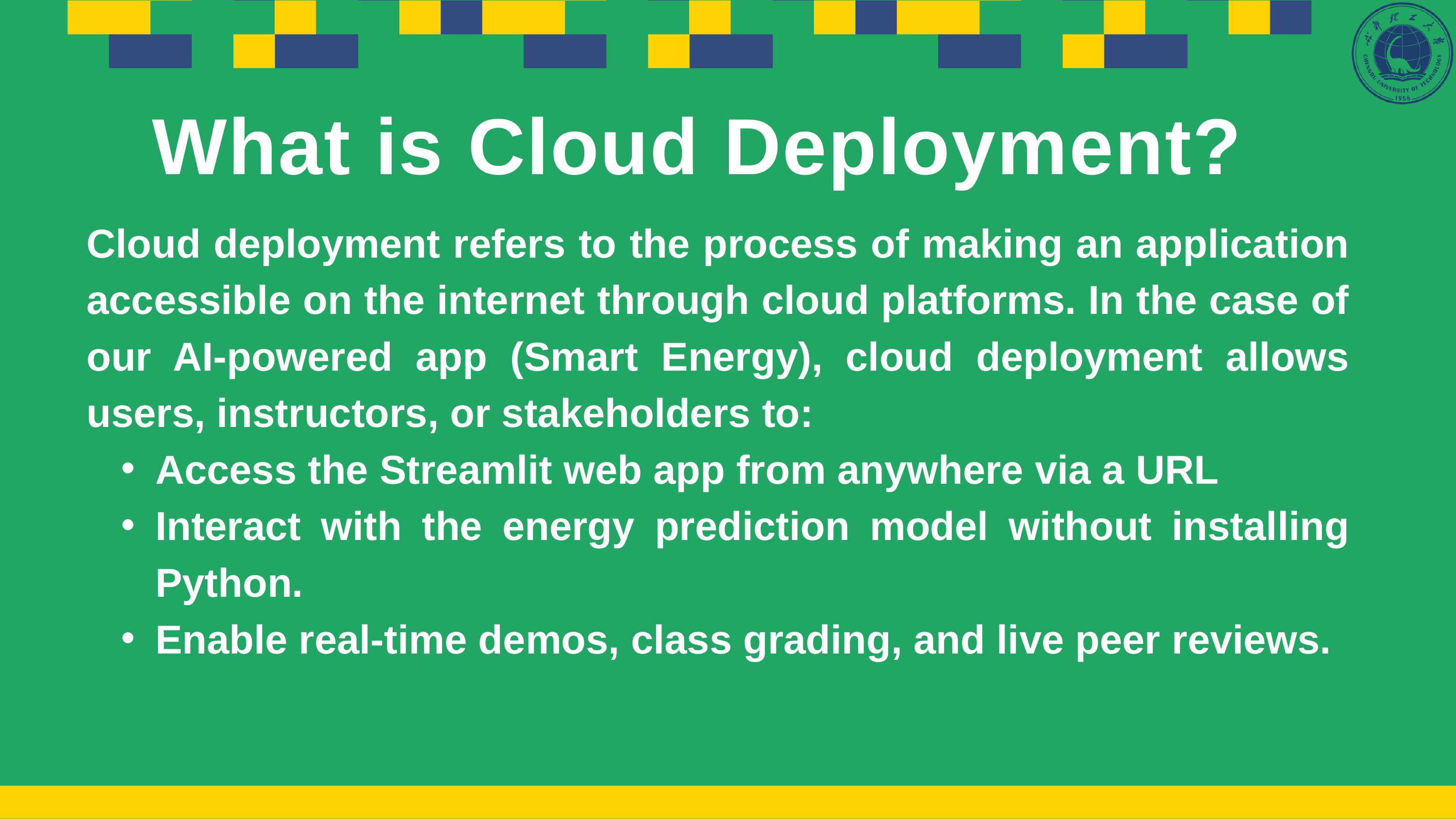

What is Cloud Deployment?
Cloud deployment refers to the process of making an application accessible on the internet through cloud platforms. In the case of our AI-powered app (Smart Energy), cloud deployment allows users, instructors, or stakeholders to:
Access the Streamlit web app from anywhere via a URL
Interact with the energy prediction model without installing Python.
Enable real-time demos, class grading, and live peer reviews.